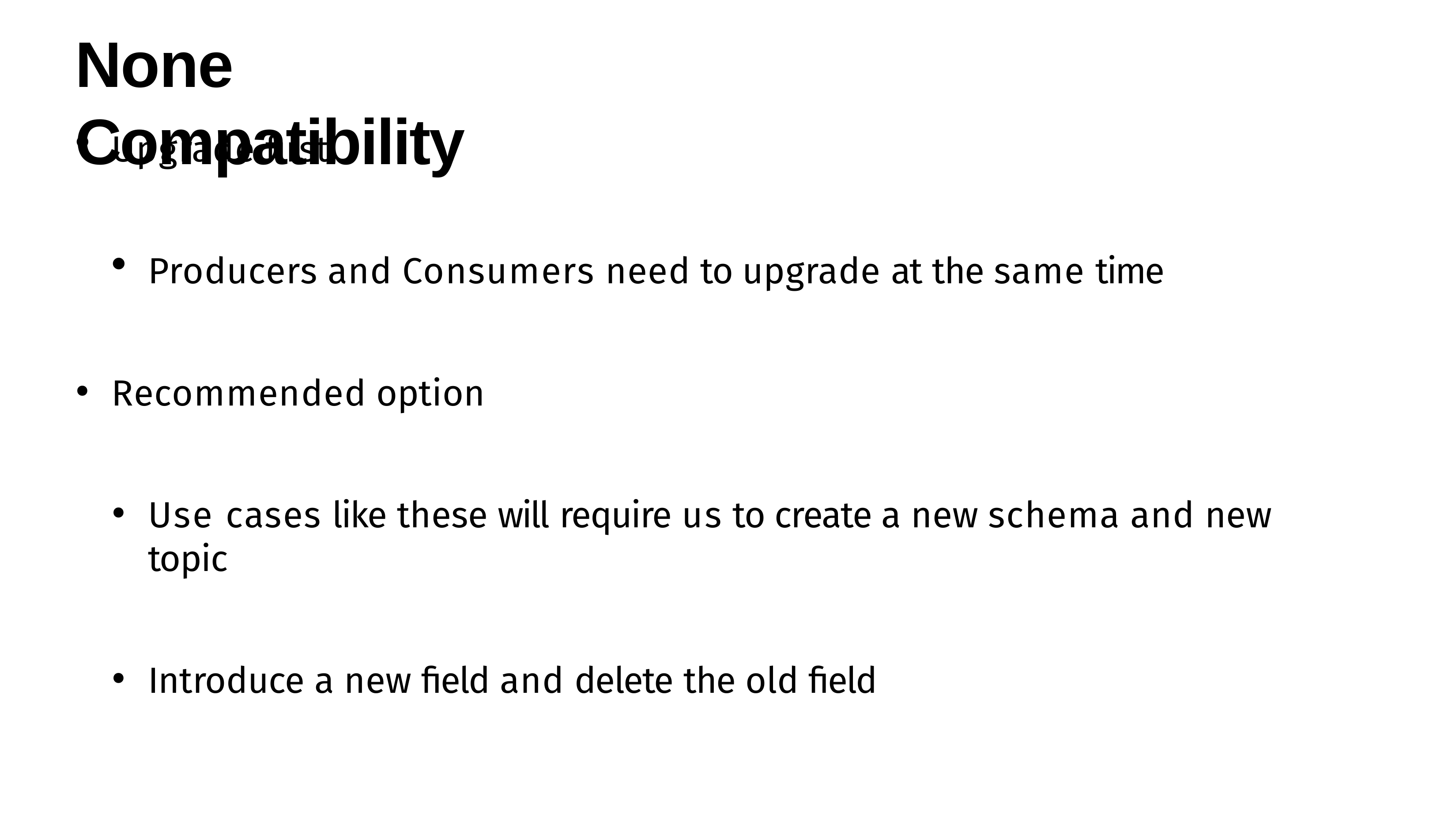

# None Compatibility
Upgrade first

Producers and Consumers need to upgrade at the same time

Recommended option

Use cases like these will require us to create a new schema and new topic

Introduce a new field and delete the old field